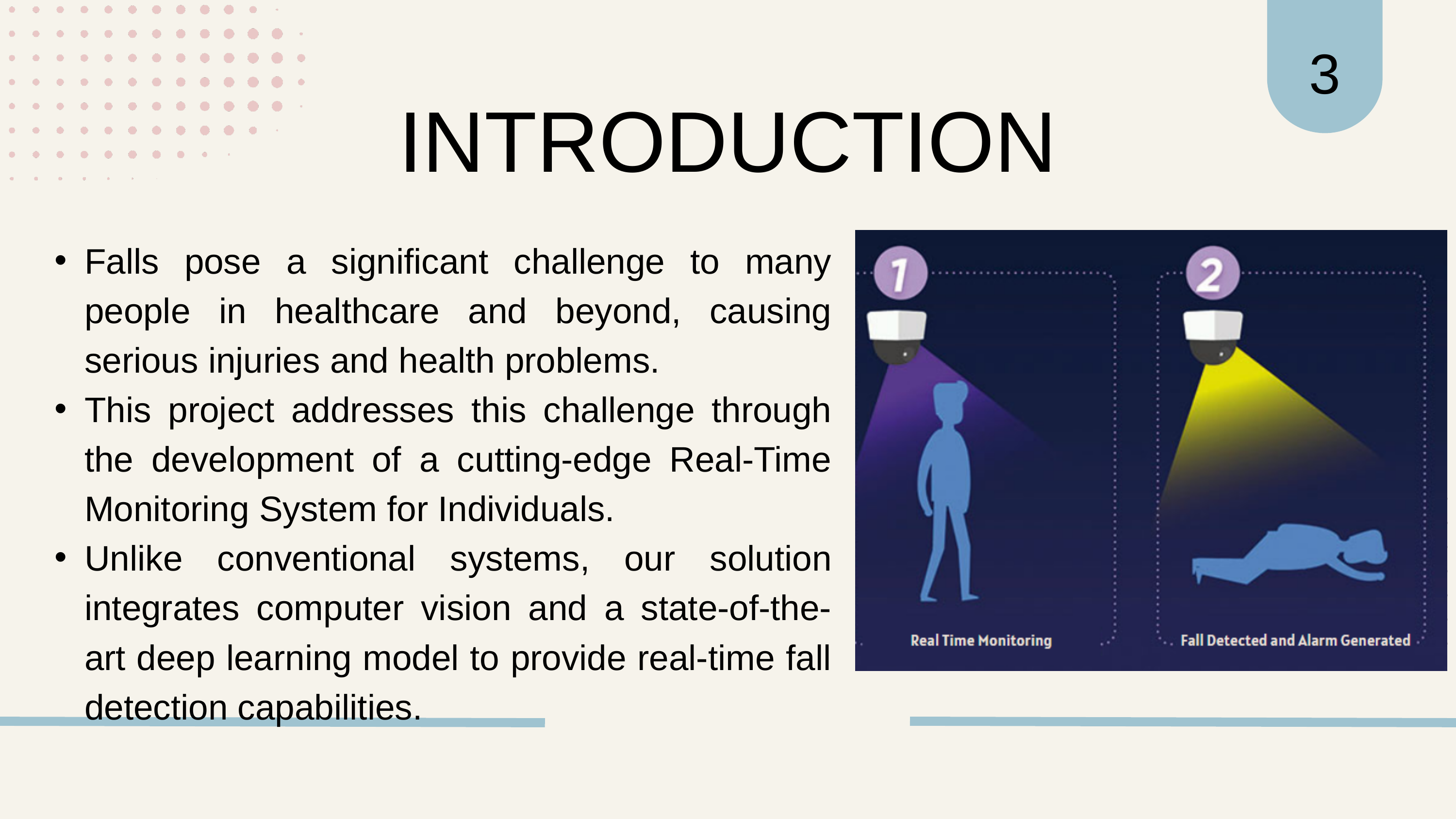

3

INTRODUCTION

Falls pose a significant challenge to many people in healthcare and beyond, causing serious injuries and health problems.
This project addresses this challenge through the development of a cutting-edge Real-Time Monitoring System for Individuals.
Unlike conventional systems, our solution integrates computer vision and a state-of-the-art deep learning model to provide real-time fall detection capabilities.